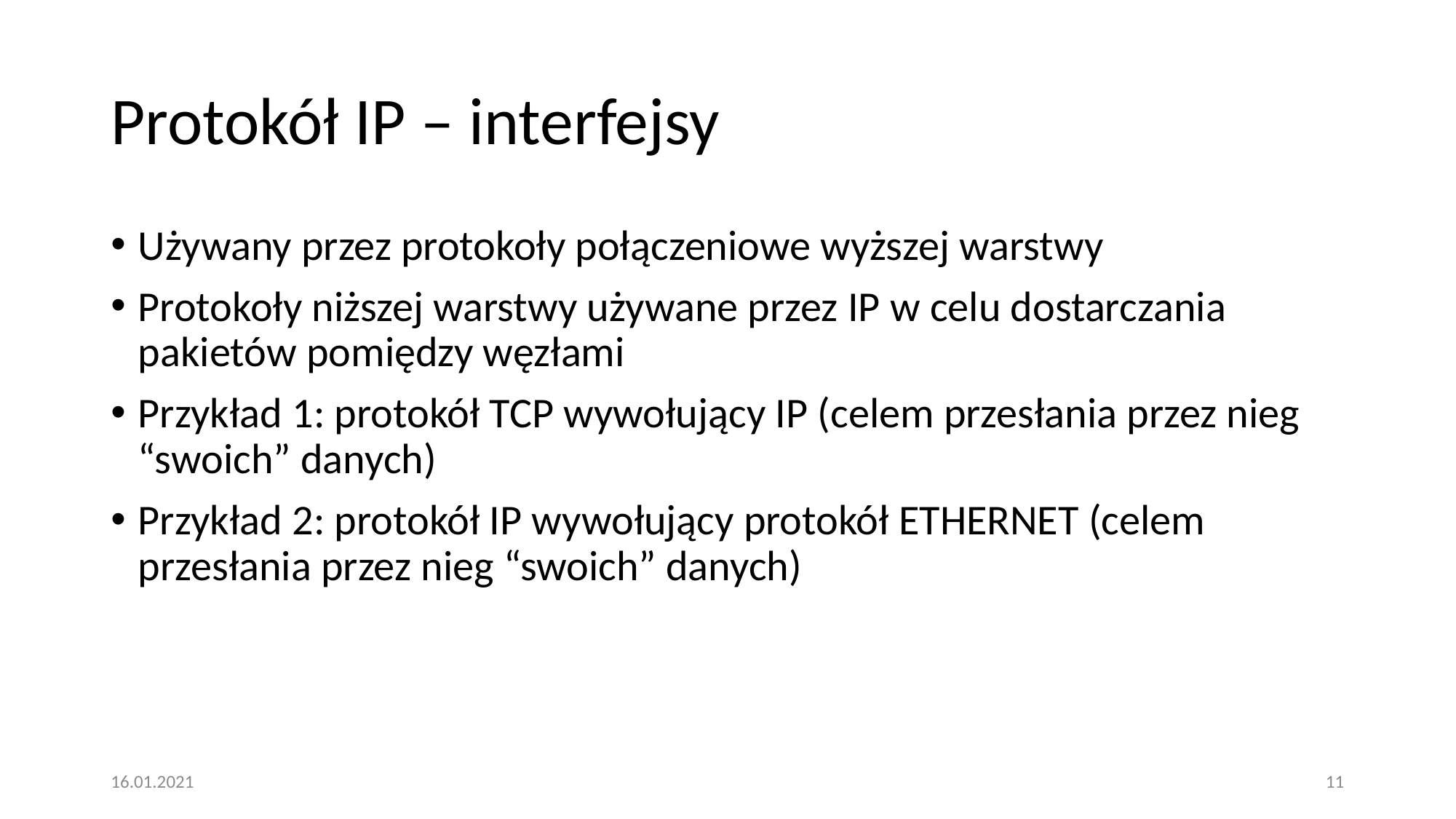

# Protokół IP – interfejsy
Używany przez protokoły połączeniowe wyższej warstwy
Protokoły niższej warstwy używane przez IP w celu dostarczania pakietów pomiędzy węzłami
Przykład 1: protokół TCP wywołujący IP (celem przesłania przez nieg “swoich” danych)‏
Przykład 2: protokół IP wywołujący protokół ETHERNET (celem przesłania przez nieg “swoich” danych)‏
16.01.2021
11